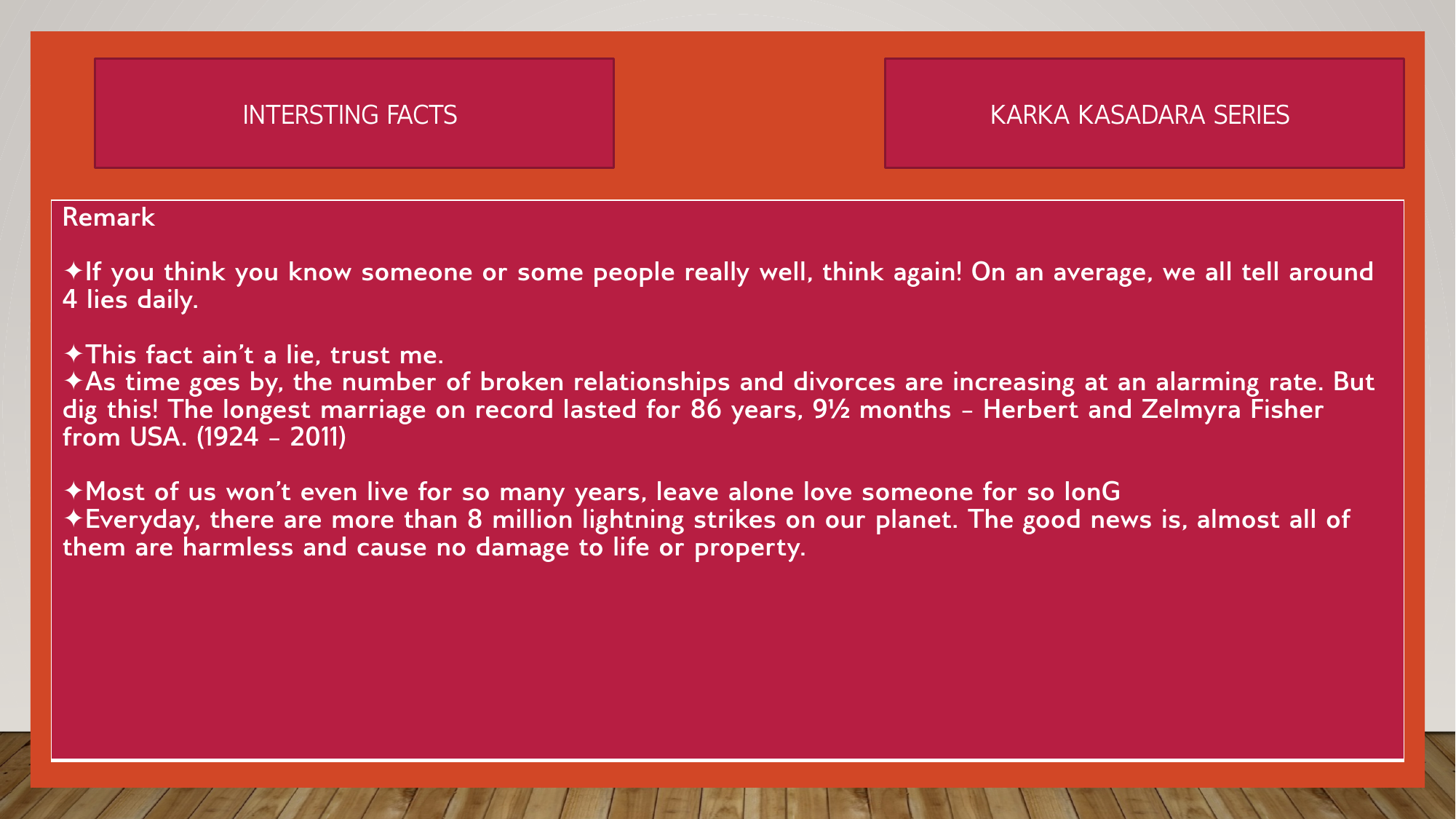

INTERSTING FACTS
KARKA KASADARA SERIES
| Remark ✦If you think you know someone or some people really well, think again! On an average, we all tell around 4 lies daily. ✦This fact ain’t a lie, trust me. ✦As time goes by, the number of broken relationships and divorces are increasing at an alarming rate. But dig this! The longest marriage on record lasted for 86 years, 9½ months – Herbert and Zelmyra Fisher from USA. (1924 – 2011) ✦Most of us won’t even live for so many years, leave alone love someone for so lonG ✦Everyday, there are more than 8 million lightning strikes on our planet. The good news is, almost all of them are harmless and cause no damage to life or property. |
| --- |